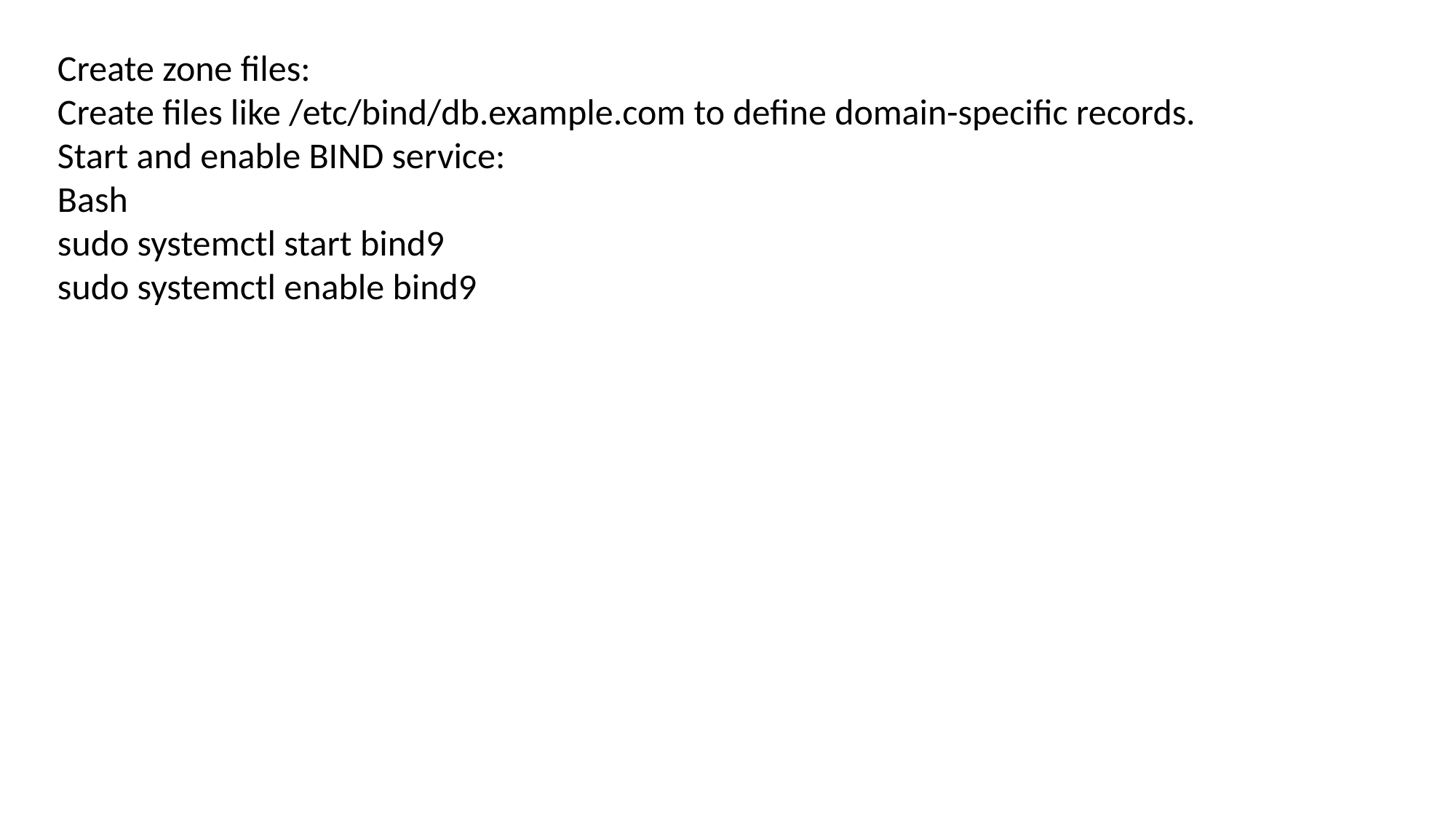

Create zone files:
Create files like /etc/bind/db.example.com to define domain-specific records.
Start and enable BIND service:
Bash
sudo systemctl start bind9
sudo systemctl enable bind9